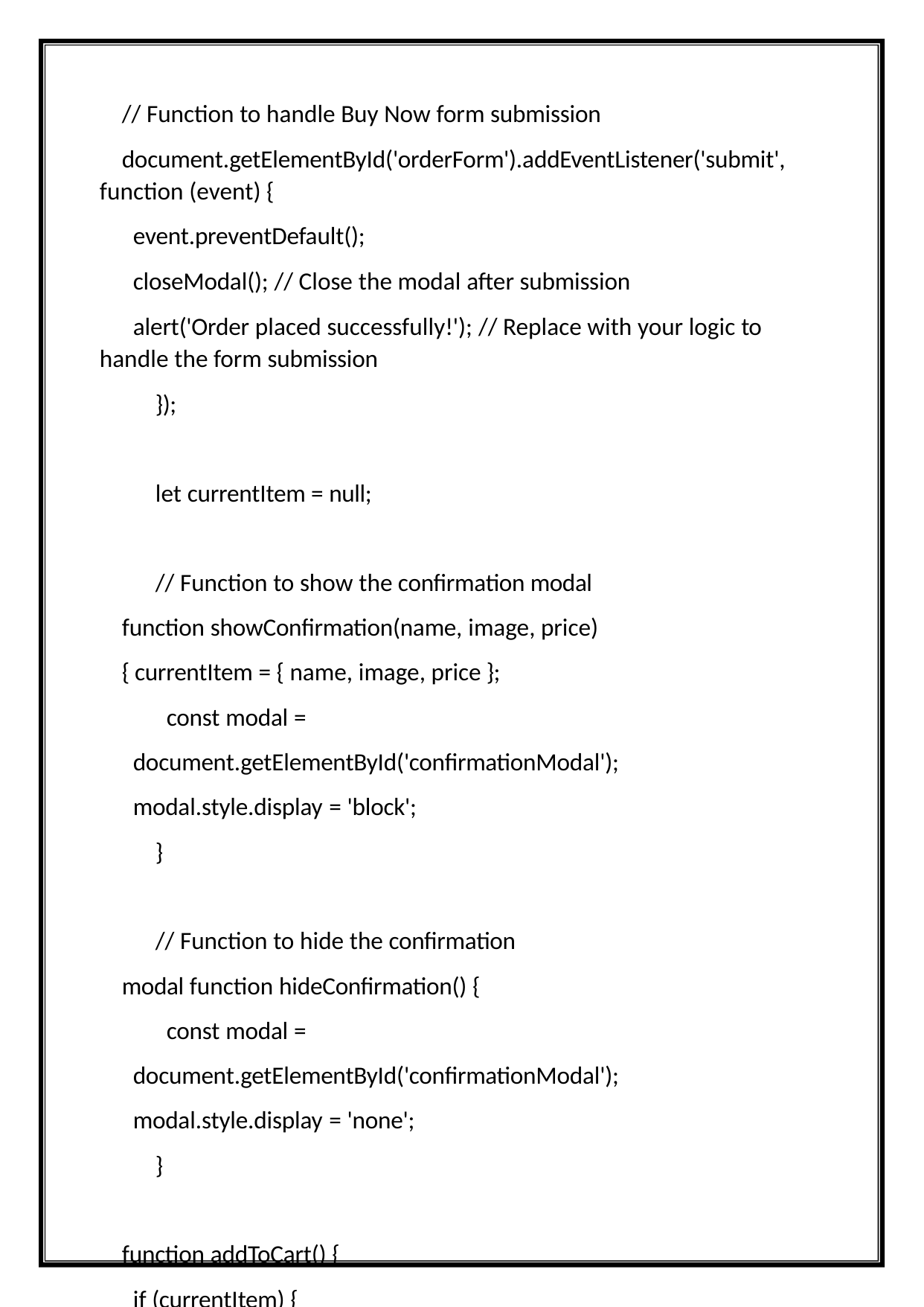

// Function to handle Buy Now form submission document.getElementById('orderForm').addEventListener('submit',
function (event) {
event.preventDefault();
closeModal(); // Close the modal after submission
alert('Order placed successfully!'); // Replace with your logic to handle the form submission
});

let currentItem = null;

// Function to show the confirmation modal function showConfirmation(name, image, price) { currentItem = { name, image, price };
const modal = document.getElementById('confirmationModal'); modal.style.display = 'block';
}

// Function to hide the confirmation modal function hideConfirmation() {
const modal = document.getElementById('confirmationModal'); modal.style.display = 'none';
}

function addToCart() { if (currentItem) {